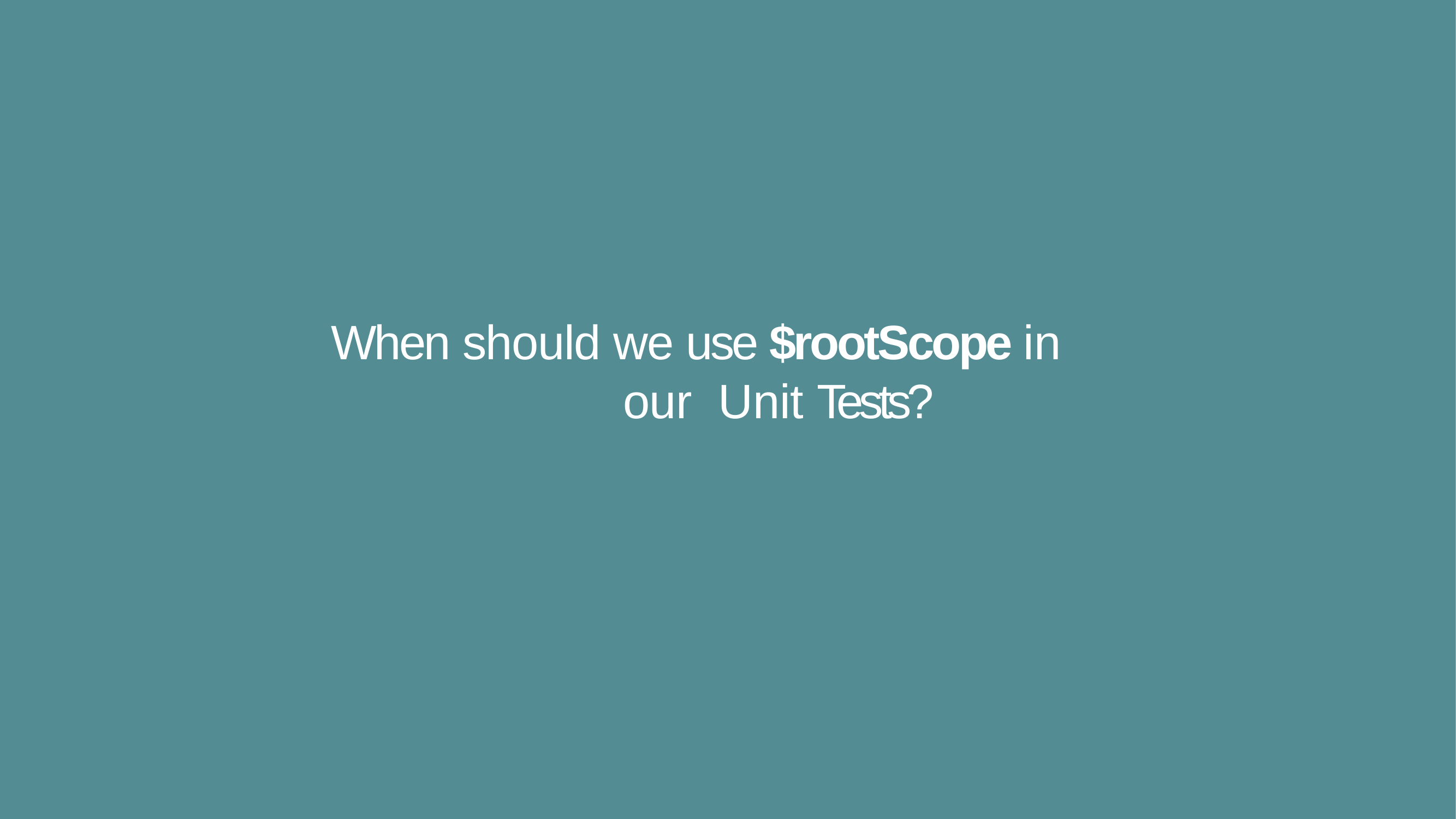

# When should we use $rootScope in our  Unit Tests?